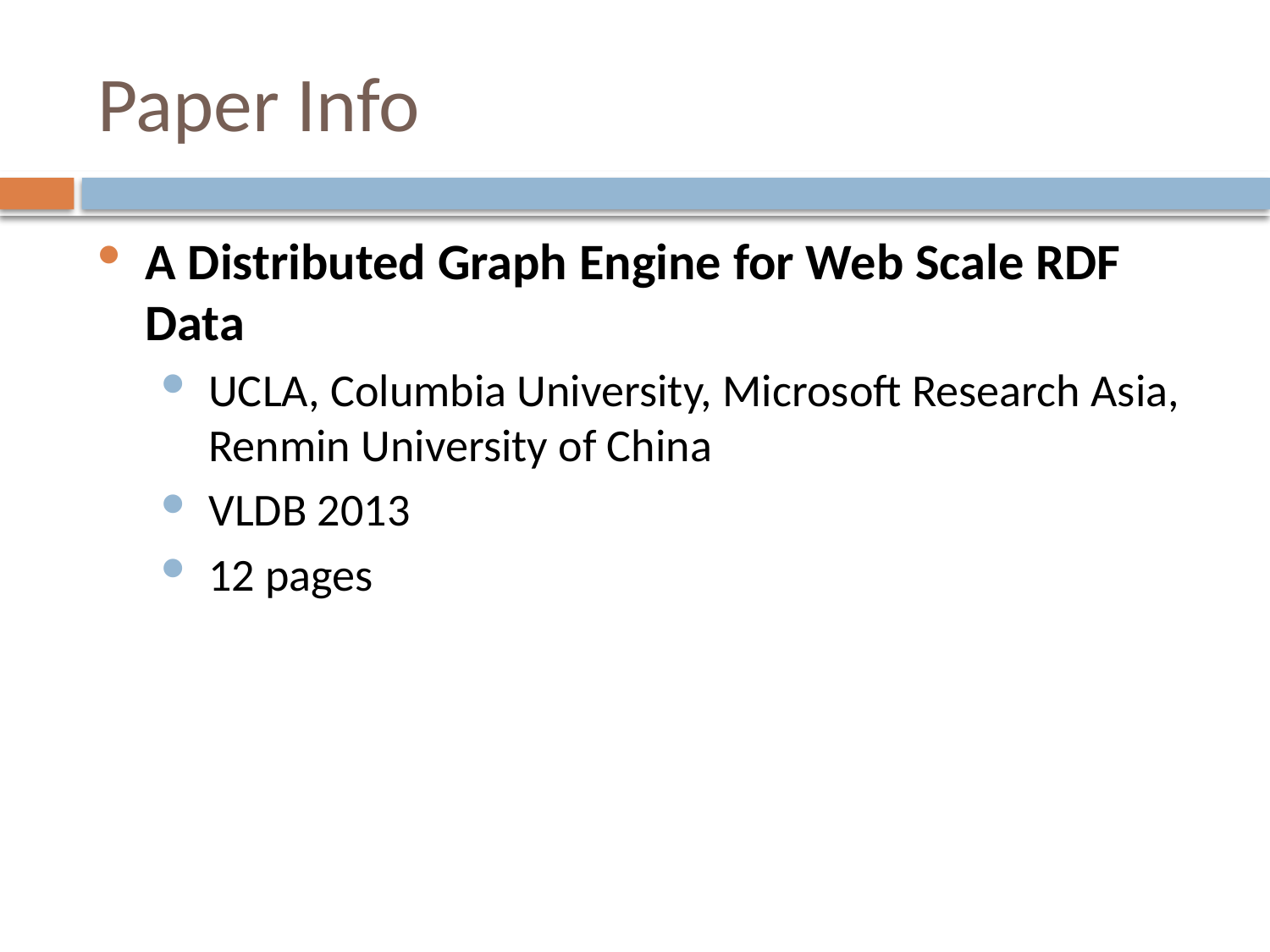

# Paper Info
A Distributed Graph Engine for Web Scale RDF Data
UCLA, Columbia University, Microsoft Research Asia, Renmin University of China
VLDB 2013
12 pages